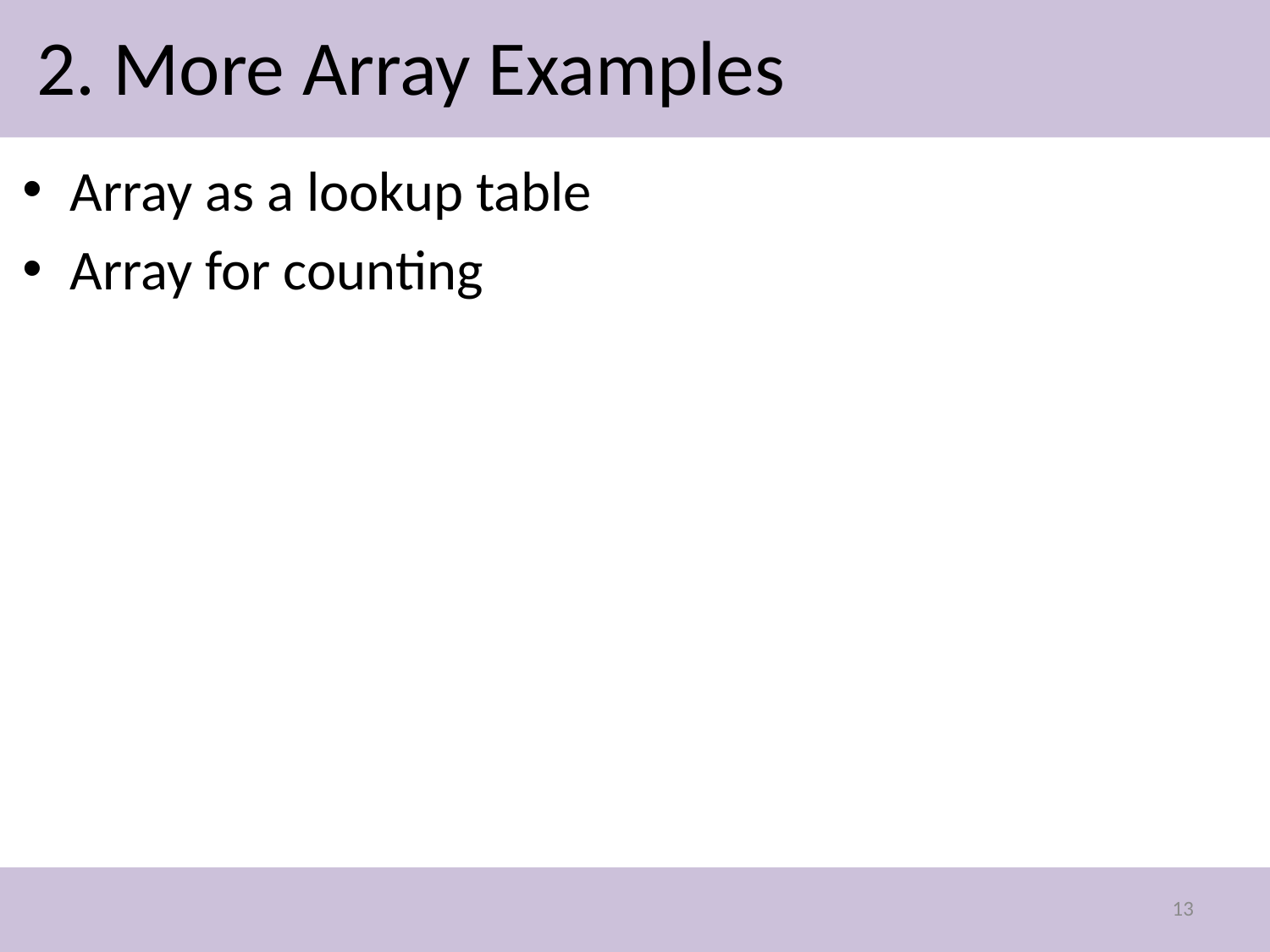

# 2. More Array Examples
Array as a lookup table
Array for counting
13